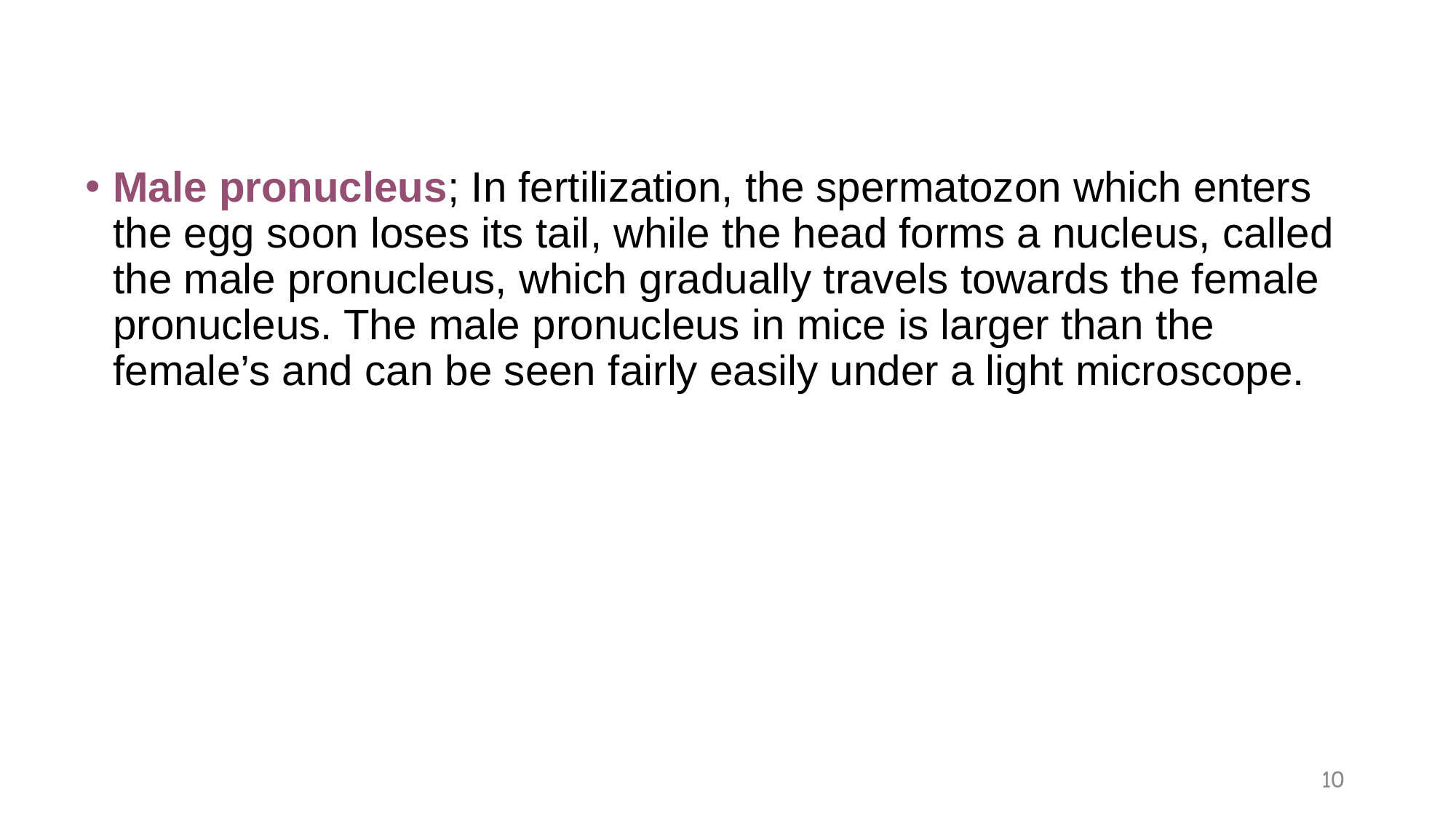

#
Male pronucleus; In fertilization, the spermatozon which enters the egg soon loses its tail, while the head forms a nucleus, called the male pronucleus, which gradually travels towards the female pronucleus. The male pronucleus in mice is larger than the female’s and can be seen fairly easily under a light microscope.
10